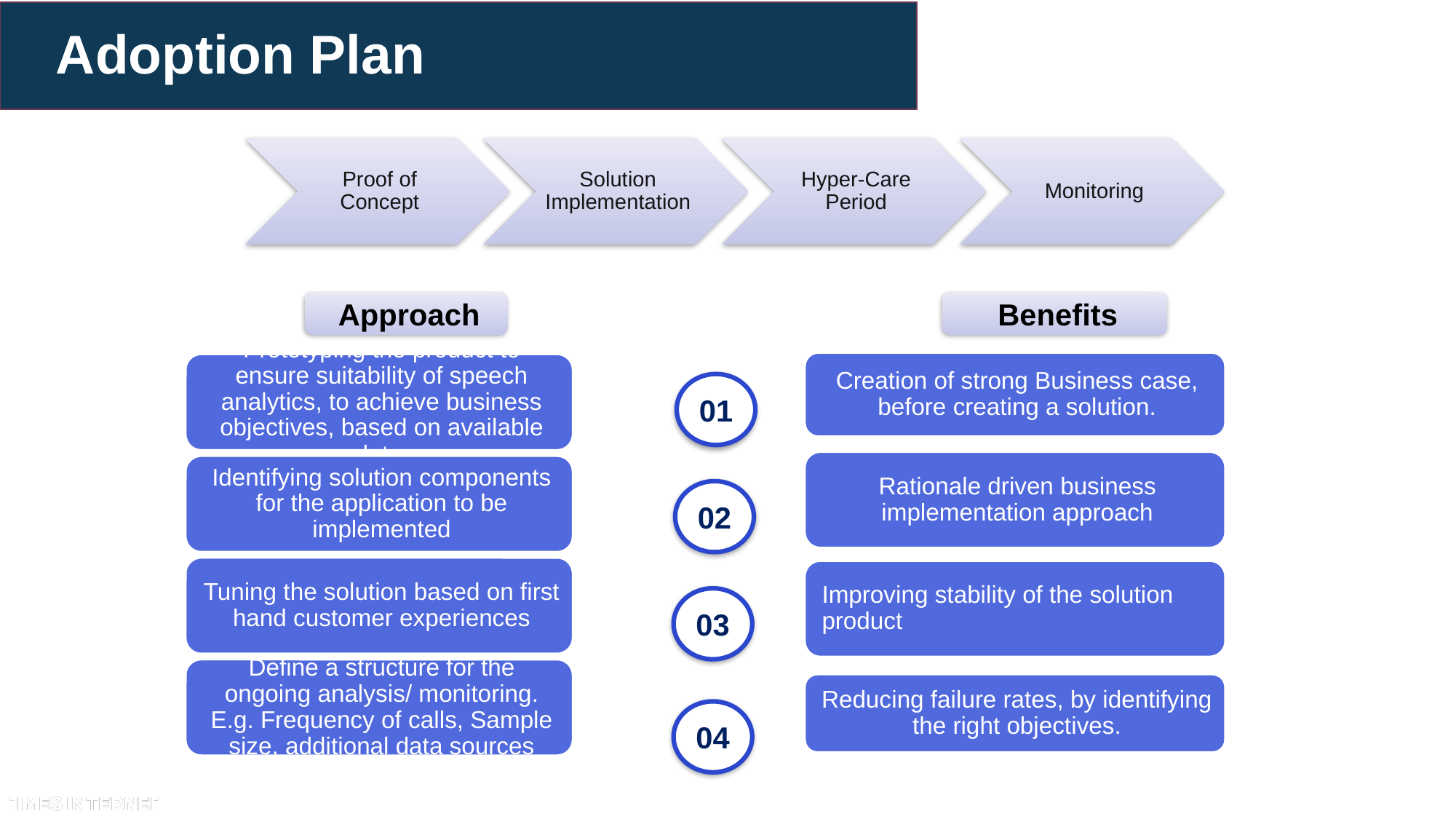

Adoption Plan
Proof of Concept
Solution Implementation
Hyper-Care Period
Monitoring
Benefits
Approach
Creation of strong Business case, before creating a solution.
Rationale driven business implementation approach
Improving stability of the solution product
Reducing failure rates, by identifying the right objectives.
Prototyping the product to ensure suitability of speech analytics, to achieve business objectives, based on available data.
Identifying solution components for the application to be implemented
Tuning the solution based on first hand customer experiences
Define a structure for the ongoing analysis/ monitoring. E.g. Frequency of calls, Sample size, additional data sources
01
02
03
04